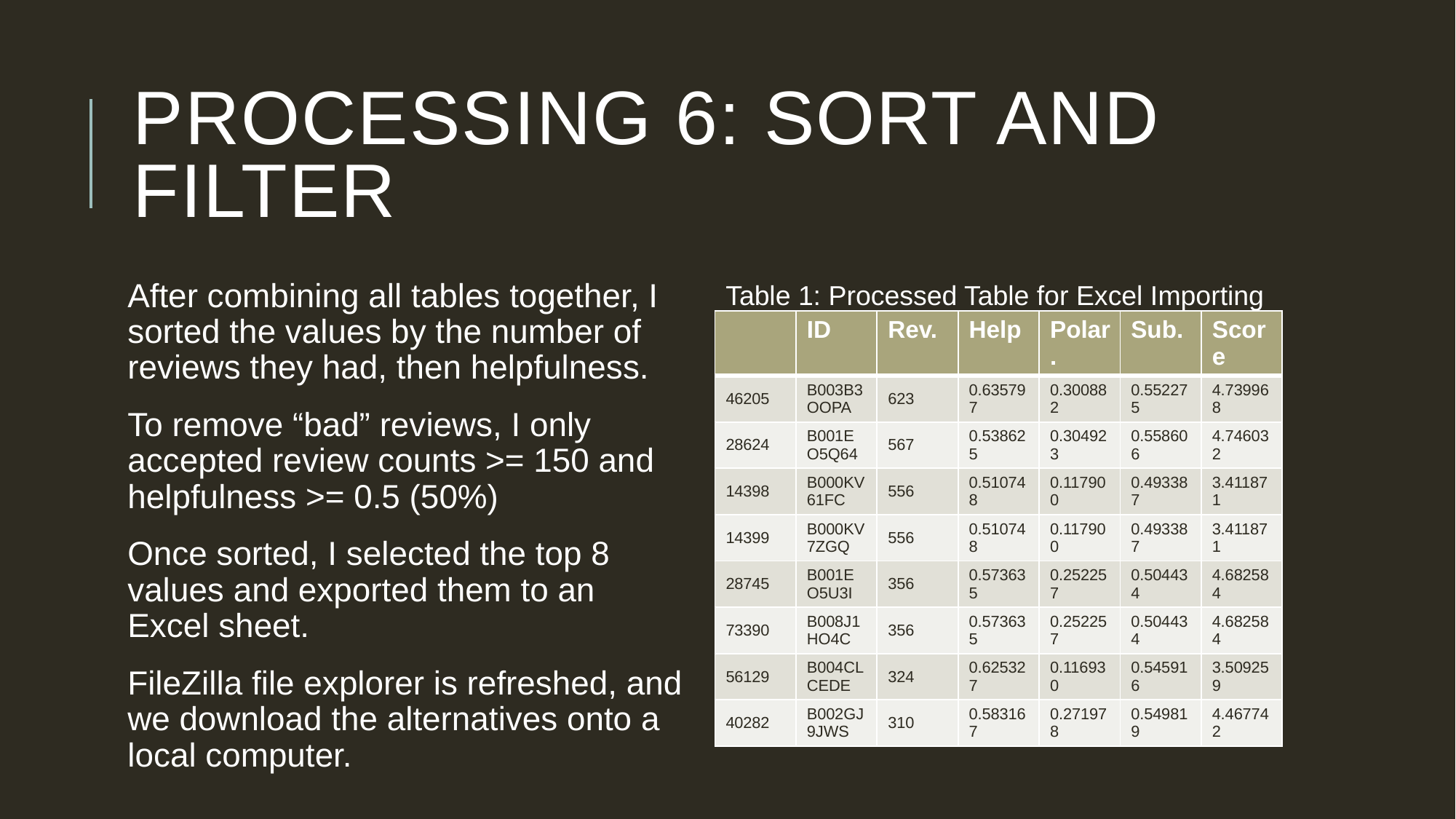

# Processing 6: Sort and filter
After combining all tables together, I sorted the values by the number of reviews they had, then helpfulness.
To remove “bad” reviews, I only accepted review counts >= 150 and helpfulness >= 0.5 (50%)
Once sorted, I selected the top 8 values and exported them to an Excel sheet.
FileZilla file explorer is refreshed, and we download the alternatives onto a local computer.

Table 1: Processed Table for Excel Importing
|  | ID | Rev. | Help | Polar. | Sub. | Score |
| --- | --- | --- | --- | --- | --- | --- |
| 46205 | B003B3OOPA | 623 | 0.635797 | 0.300882 | 0.552275 | 4.739968 |
| 28624 | B001EO5Q64 | 567 | 0.538625 | 0.304923 | 0.558606 | 4.746032 |
| 14398 | B000KV61FC | 556 | 0.510748 | 0.117900 | 0.493387 | 3.411871 |
| 14399 | B000KV7ZGQ | 556 | 0.510748 | 0.117900 | 0.493387 | 3.411871 |
| 28745 | B001EO5U3I | 356 | 0.573635 | 0.252257 | 0.504434 | 4.682584 |
| 73390 | B008J1HO4C | 356 | 0.573635 | 0.252257 | 0.504434 | 4.682584 |
| 56129 | B004CLCEDE | 324 | 0.625327 | 0.116930 | 0.545916 | 3.509259 |
| 40282 | B002GJ9JWS | 310 | 0.583167 | 0.271978 | 0.549819 | 4.467742 |